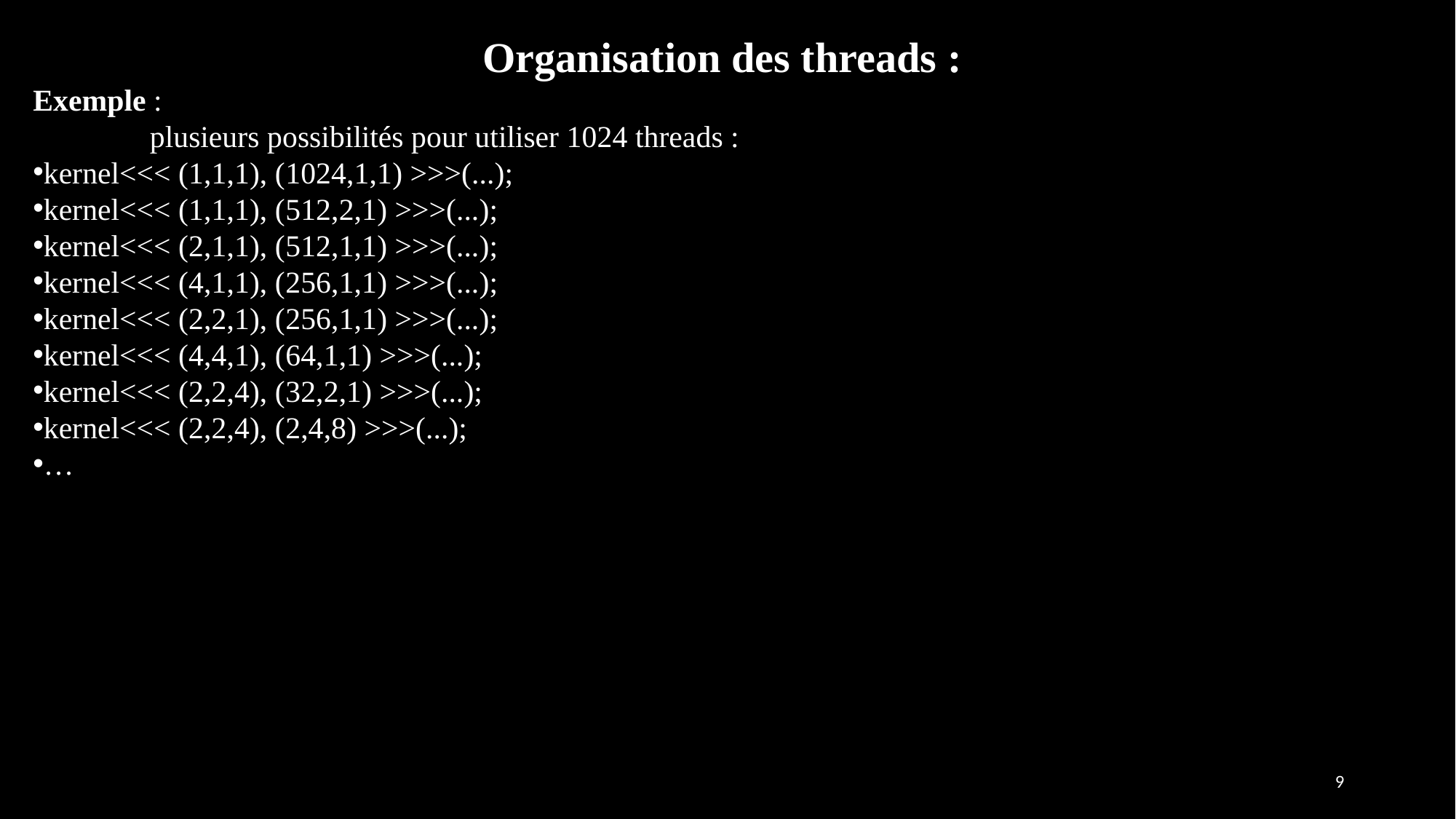

2. Organisation des threads :
Exemple :
	 plusieurs possibilités pour utiliser 1024 threads :
kernel<<< (1,1,1), (1024,1,1) >>>(...);
kernel<<< (1,1,1), (512,2,1) >>>(...);
kernel<<< (2,1,1), (512,1,1) >>>(...);
kernel<<< (4,1,1), (256,1,1) >>>(...);
kernel<<< (2,2,1), (256,1,1) >>>(...);
kernel<<< (4,4,1), (64,1,1) >>>(...);
kernel<<< (2,2,4), (32,2,1) >>>(...);
kernel<<< (2,2,4), (2,4,8) >>>(...);
…
9